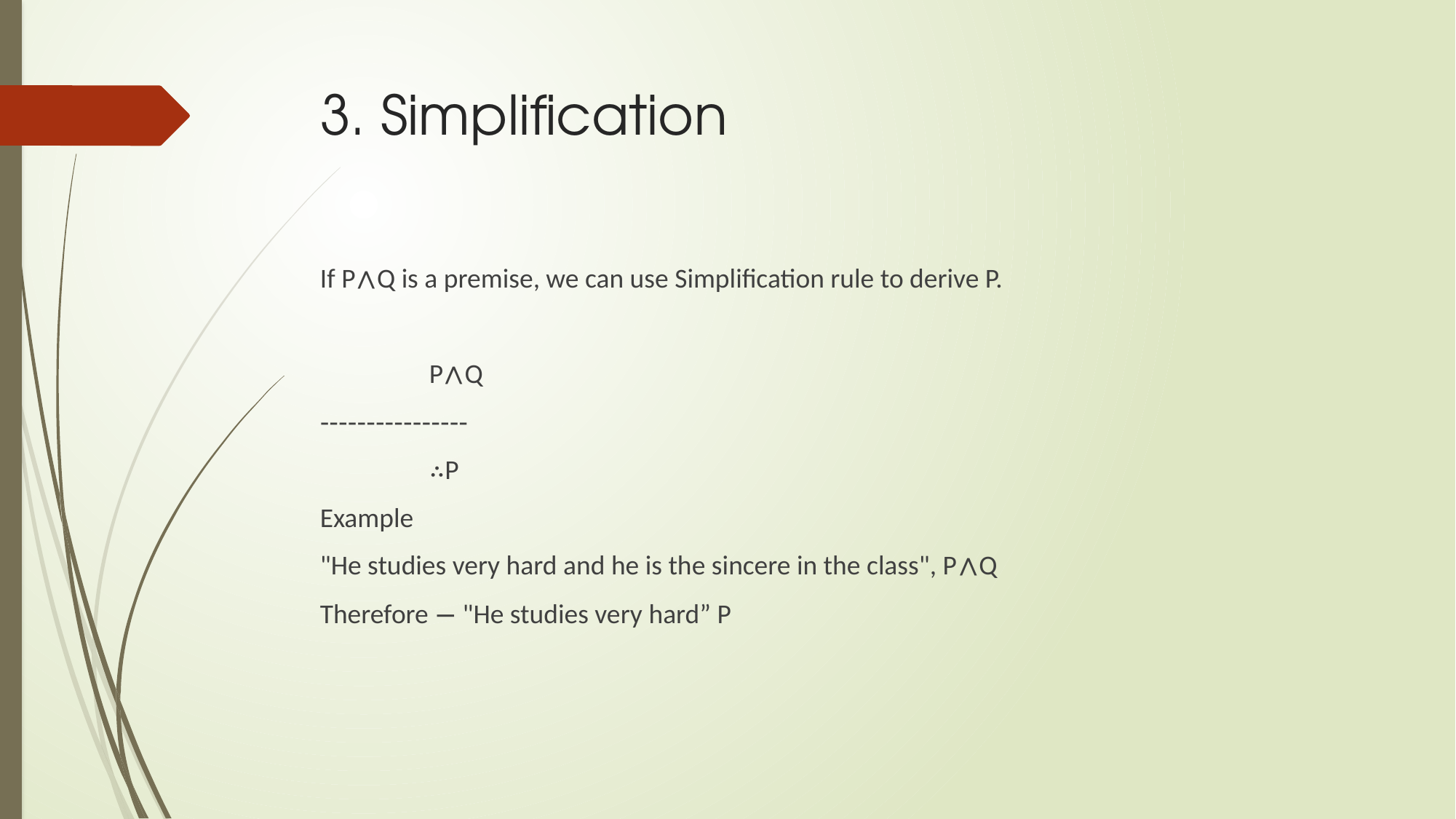

# 3. Simplification
If P∧Q is a premise, we can use Simplification rule to derive P.

	P∧Q
----------------
	∴P
Example
"He studies very hard and he is the sincere in the class", P∧Q
Therefore − "He studies very hard” P